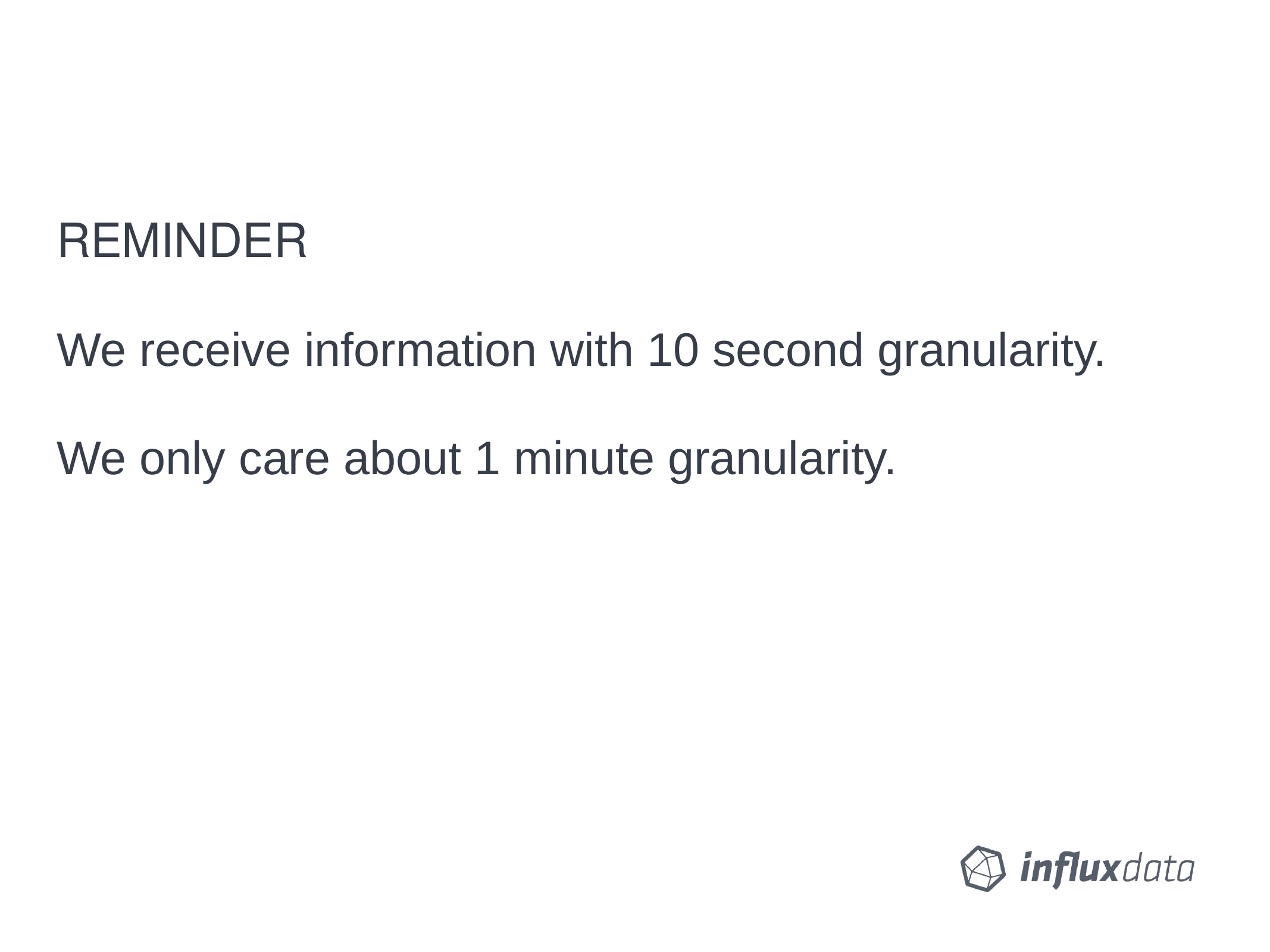

REMINDER
We receive information with 10 second granularity.
We only care about 1 minute granularity.